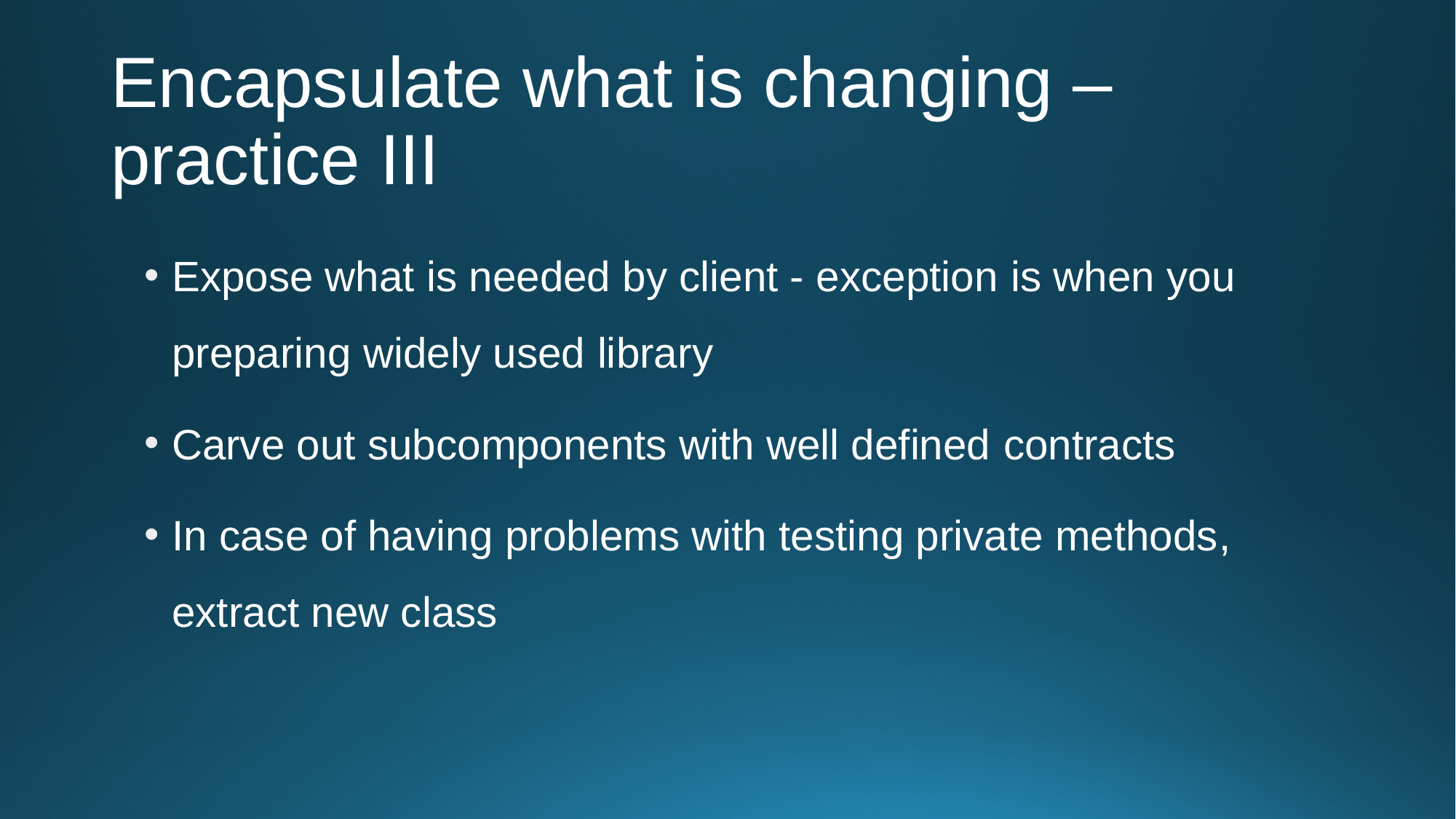

# Encapsulate what is changing – practice III
Expose what is needed by client - exception is when you preparing widely used library
Carve out subcomponents with well defined contracts
In case of having problems with testing private methods, extract new class